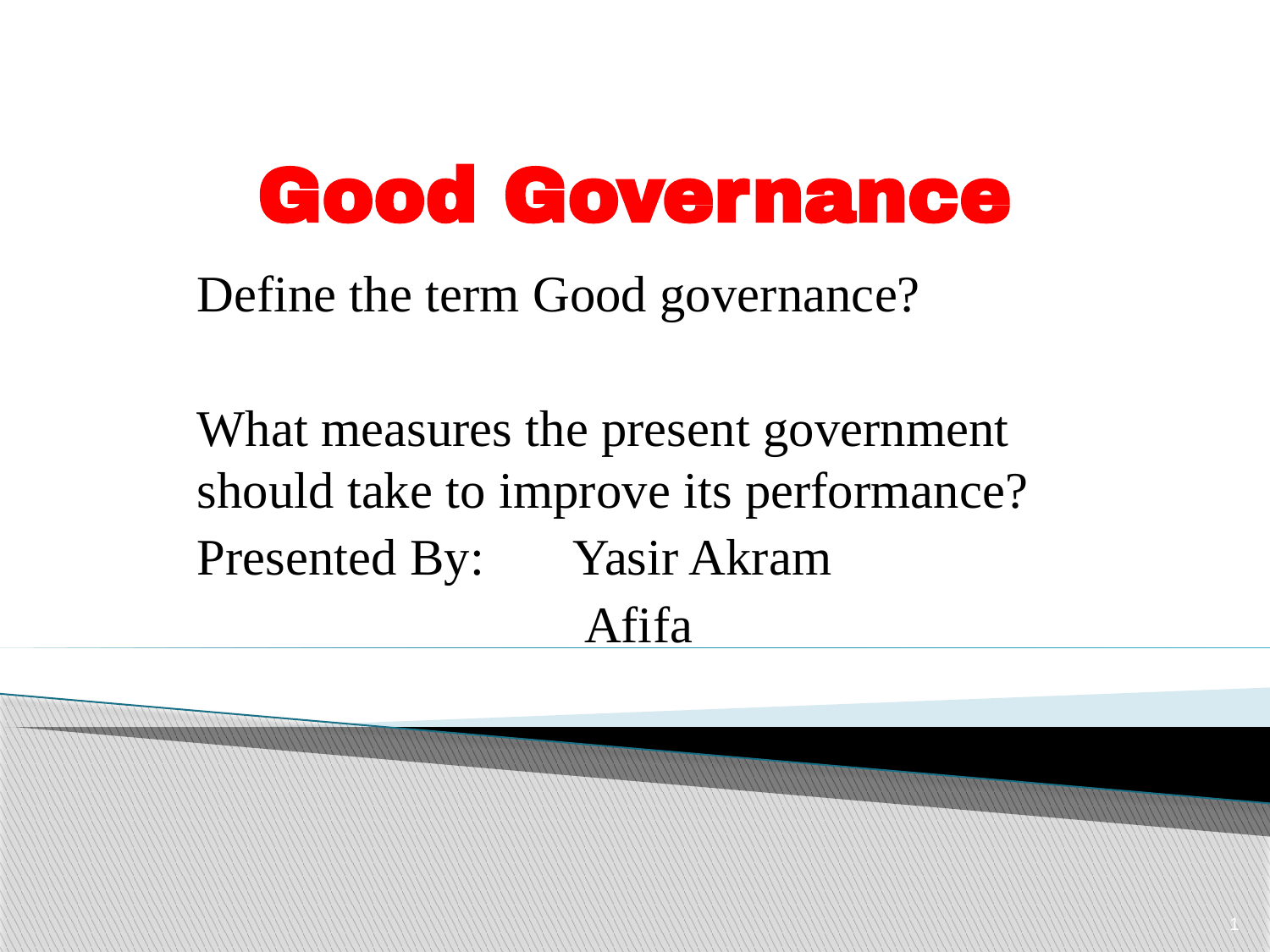

# Good Governance
Define the term Good governance?

What measures the present government should take to improve its performance?
Presented By:       Yasir Akram
                              Afifa

1